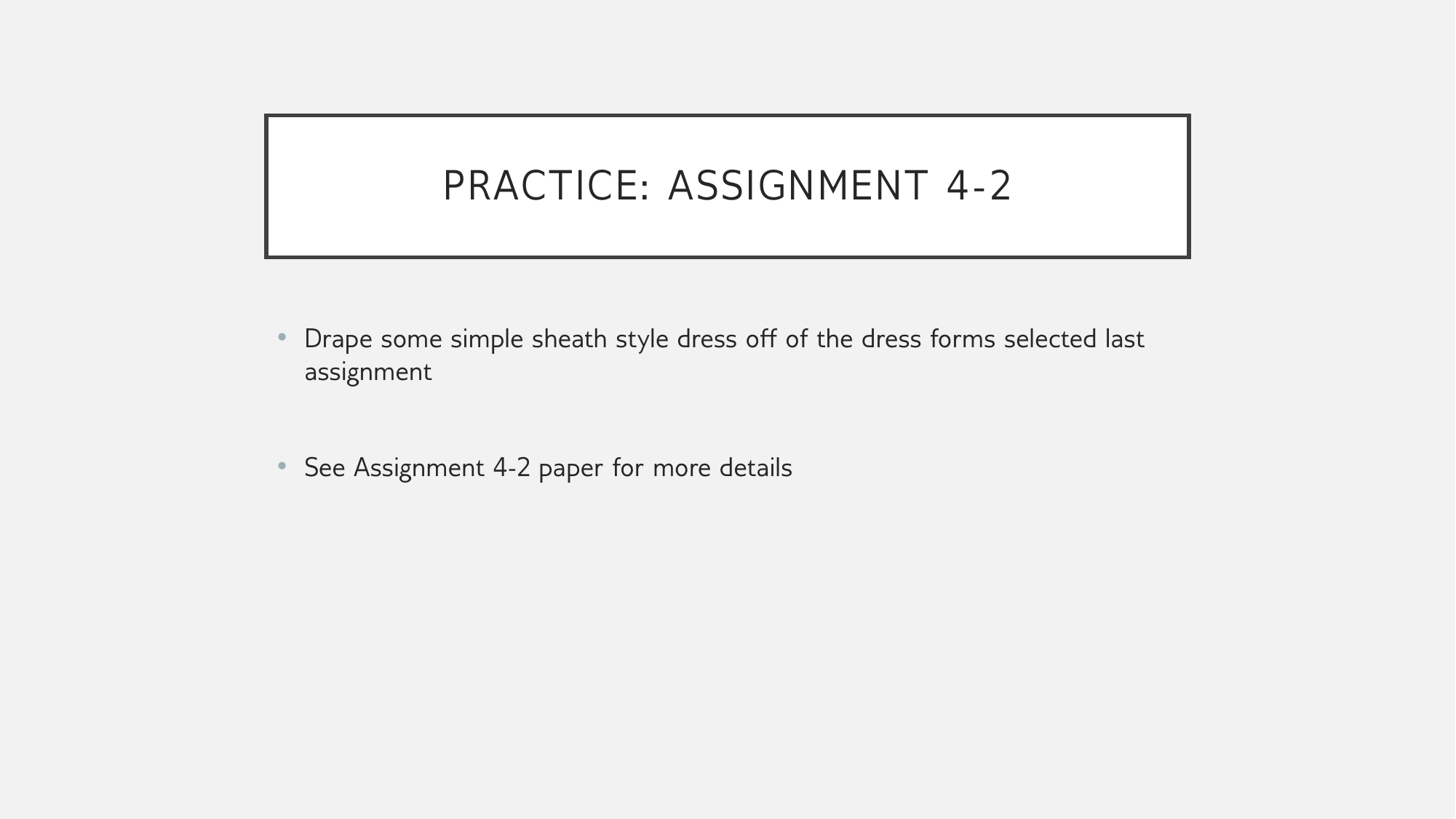

# Practice: Assignment 4-2
Drape some simple sheath style dress off of the dress forms selected last assignment

See Assignment 4-2 paper for more details